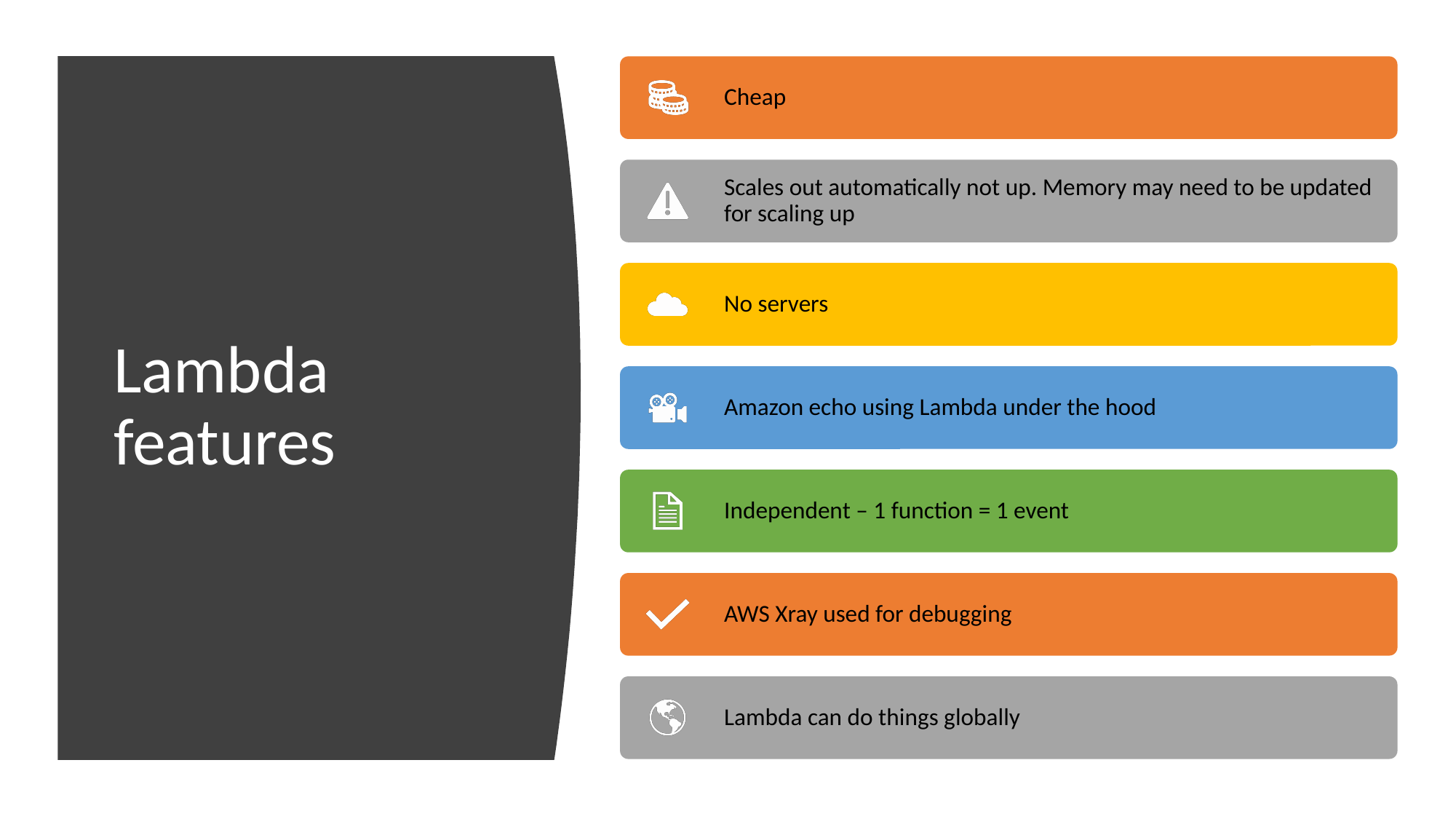

Cheap
Scales out automatically not up. Memory may need to be updated for scaling up
No servers
Amazon echo using Lambda under the hood
Independent – 1 function = 1 event
AWS Xray used for debugging
Lambda can do things globally

# Lambda features